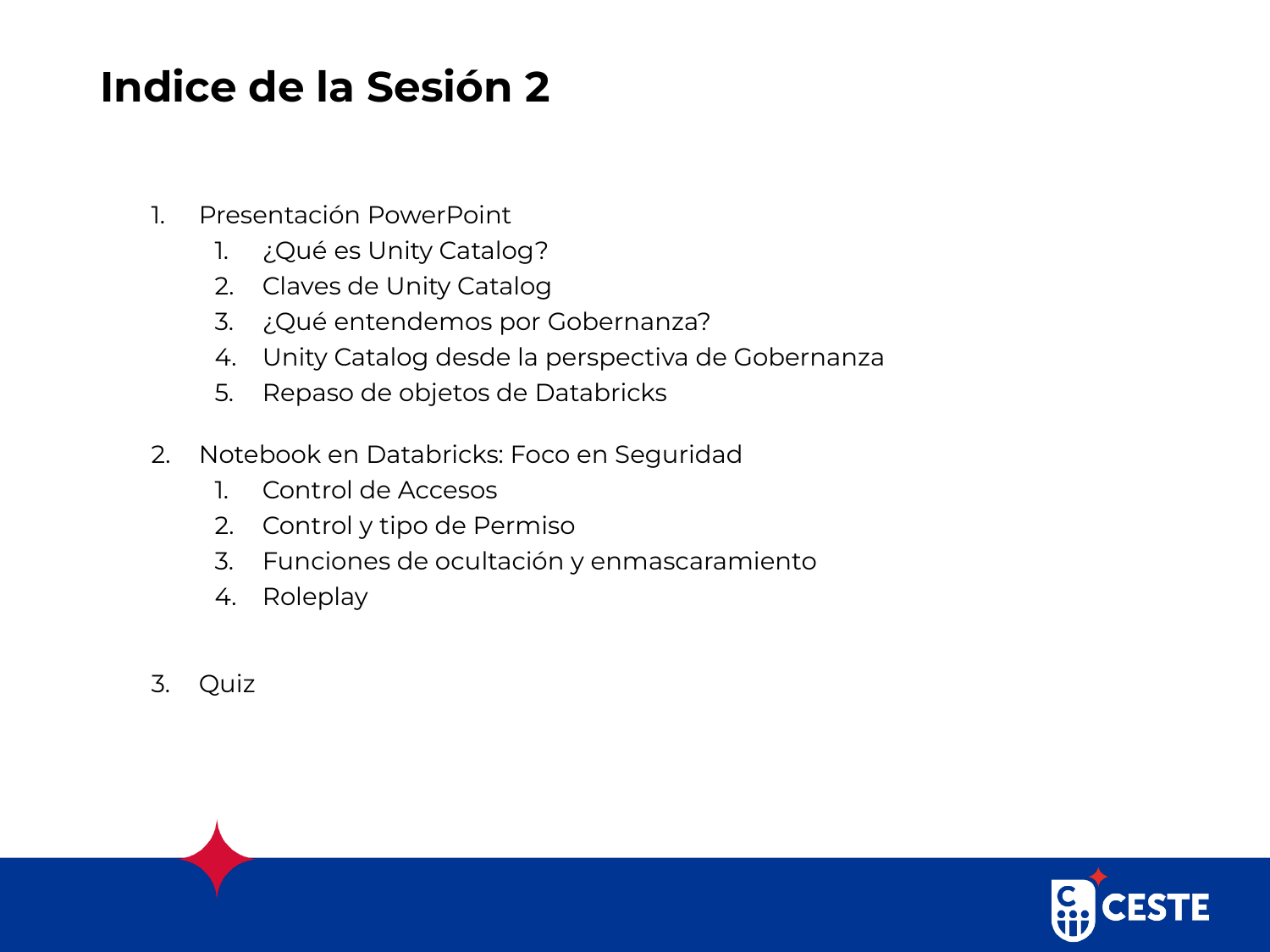

# Indice de la Sesión 2
Presentación PowerPoint
¿Qué es Unity Catalog?
Claves de Unity Catalog
¿Qué entendemos por Gobernanza?
Unity Catalog desde la perspectiva de Gobernanza
Repaso de objetos de Databricks
Notebook en Databricks: Foco en Seguridad
Control de Accesos
Control y tipo de Permiso
Funciones de ocultación y enmascaramiento
Roleplay

Quiz